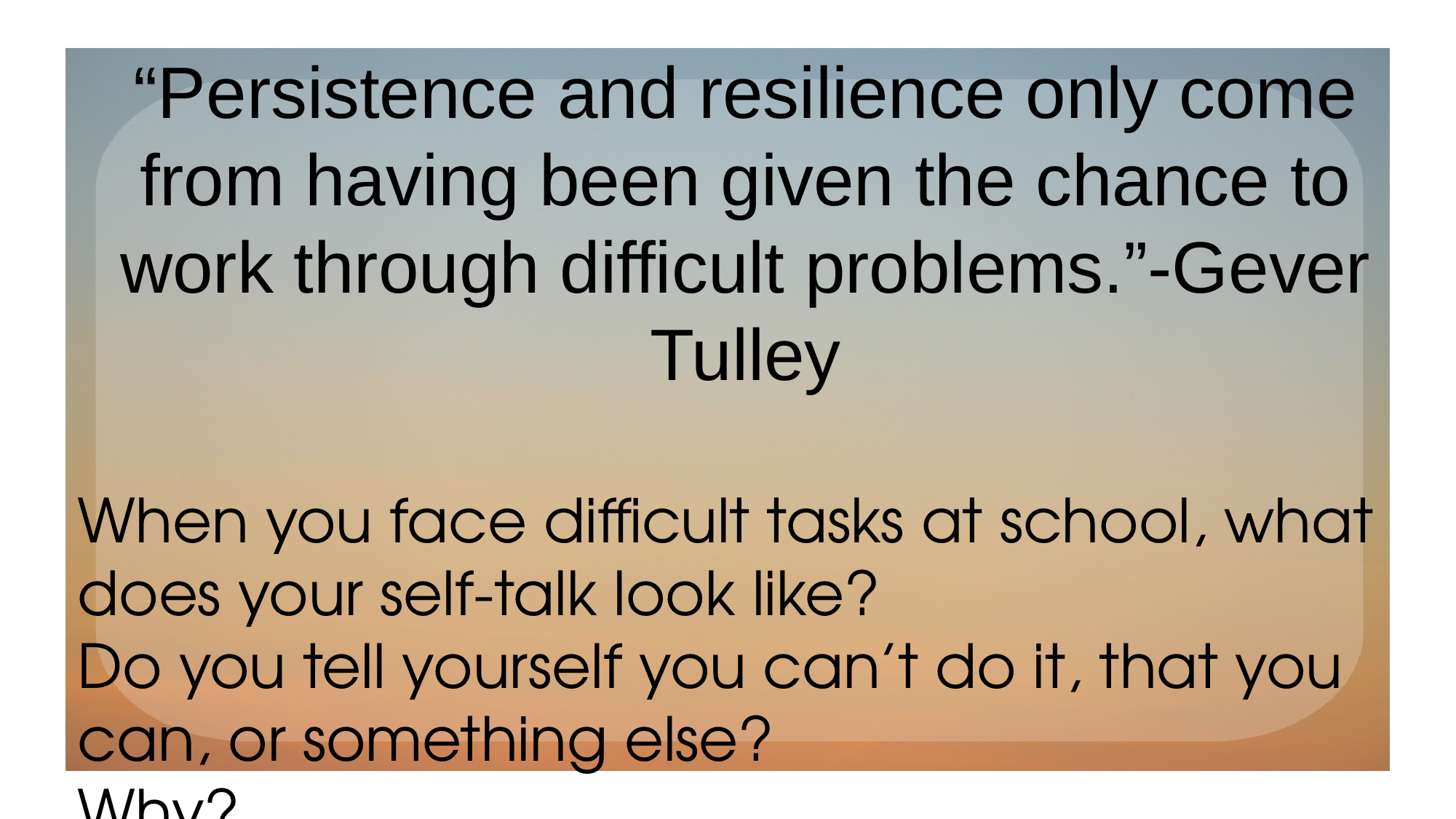

“Persistence and resilience only come from having been given the chance to work through difficult problems.”-Gever Tulley
When you face difficult tasks at school, what does your self-talk look like?
Do you tell yourself you can’t do it, that you can, or something else?
Why?